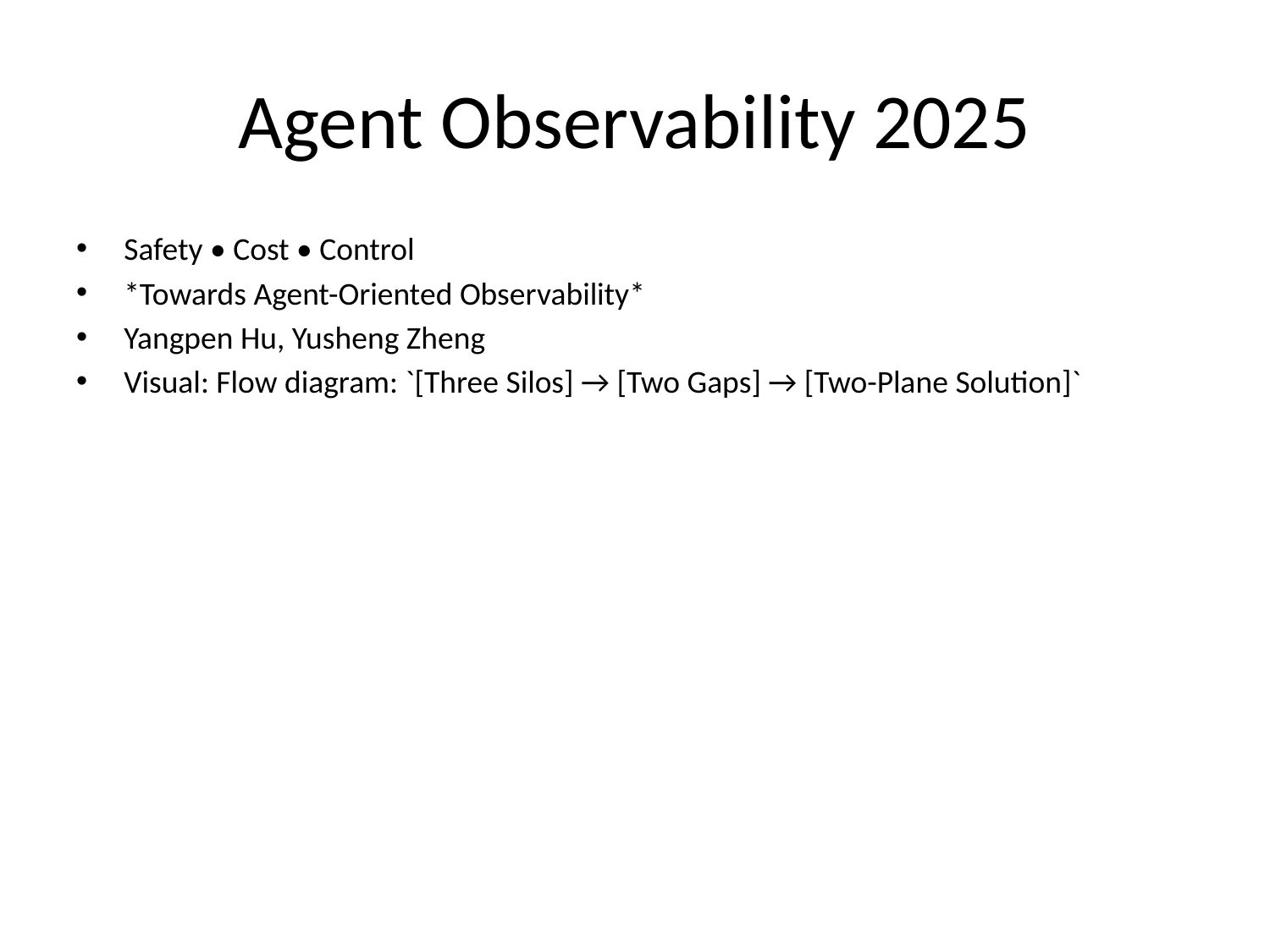

# Agent Observability 2025
Safety • Cost • Control
*Towards Agent-Oriented Observability*
Yangpen Hu, Yusheng Zheng
Visual: Flow diagram: `[Three Silos] → [Two Gaps] → [Two-Plane Solution]`